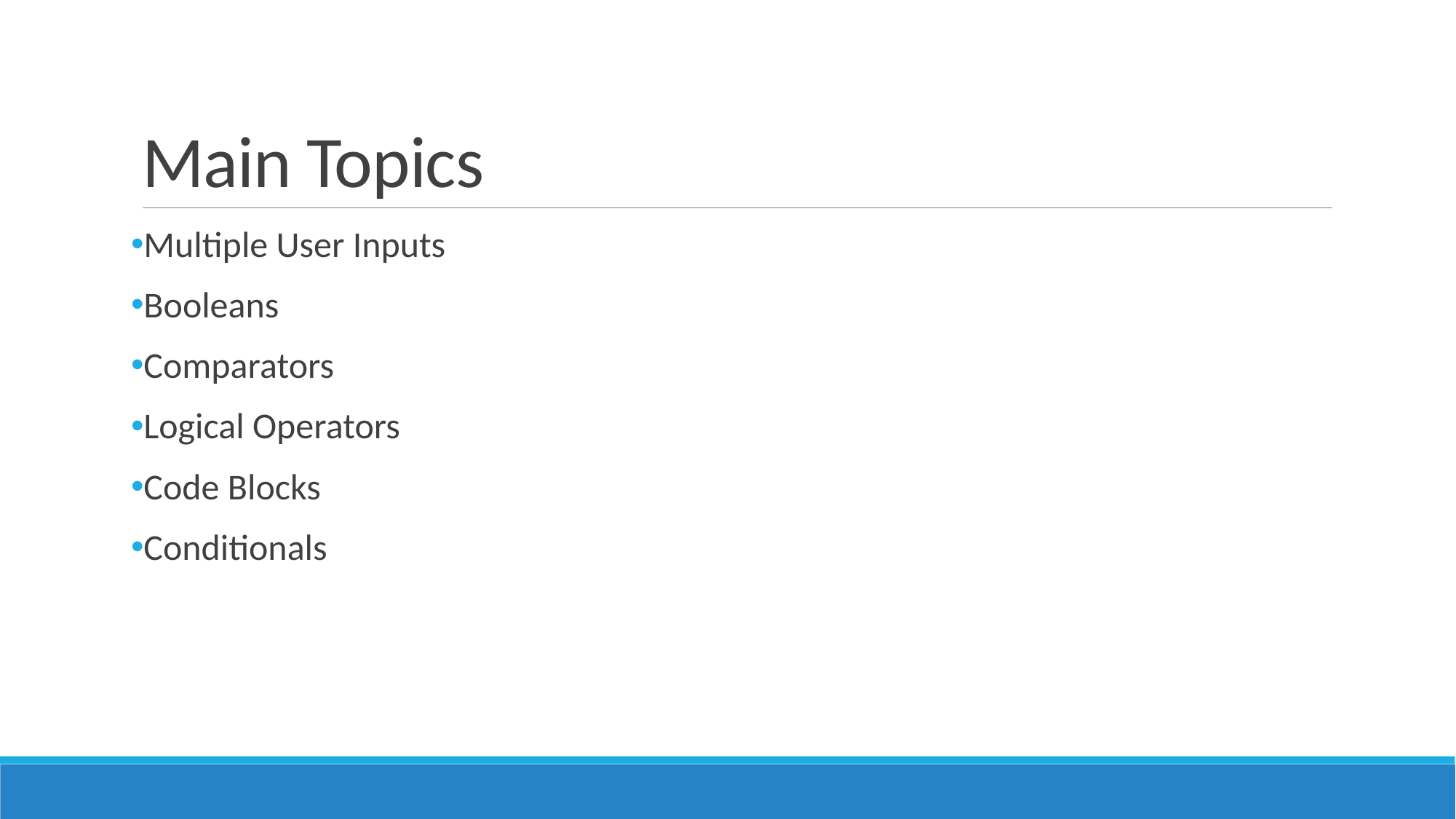

# Main Topics
Multiple User Inputs
Booleans
Comparators
Logical Operators
Code Blocks
Conditionals